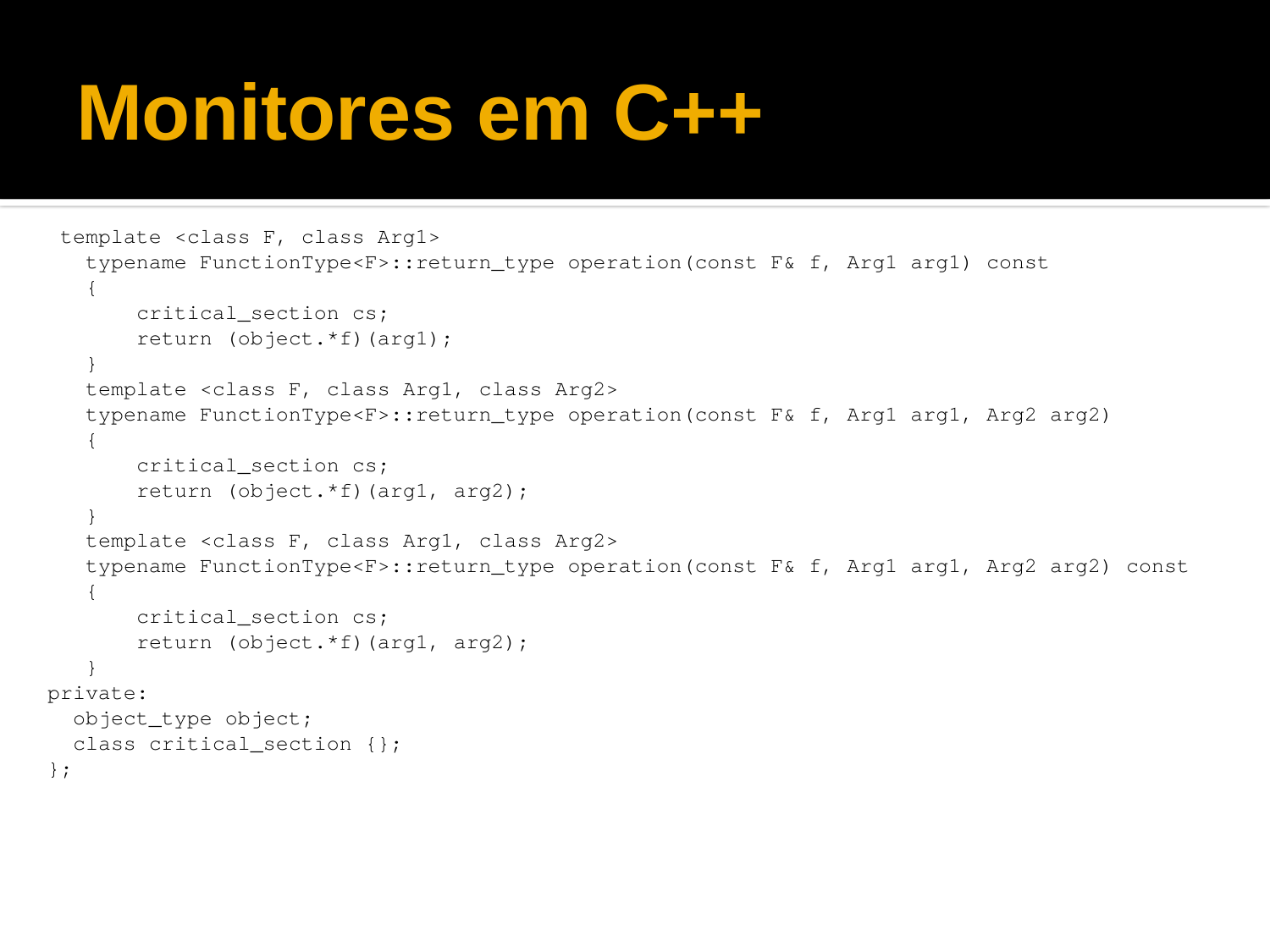

# Monitores em C++
 template <class F, class Arg1>
   typename FunctionType<F>::return_type operation(const F& f, Arg1 arg1) const
   {
       critical_section cs;
       return (object.*f)(arg1);
   }
   template <class F, class Arg1, class Arg2>
   typename FunctionType<F>::return_type operation(const F& f, Arg1 arg1, Arg2 arg2)
   {
       critical_section cs;
       return (object.*f)(arg1, arg2);
   }
   template <class F, class Arg1, class Arg2>
   typename FunctionType<F>::return_type operation(const F& f, Arg1 arg1, Arg2 arg2) const
   {
       critical_section cs;
       return (object.*f)(arg1, arg2);
   }
private:
  object_type object;
  class critical_section {};
};